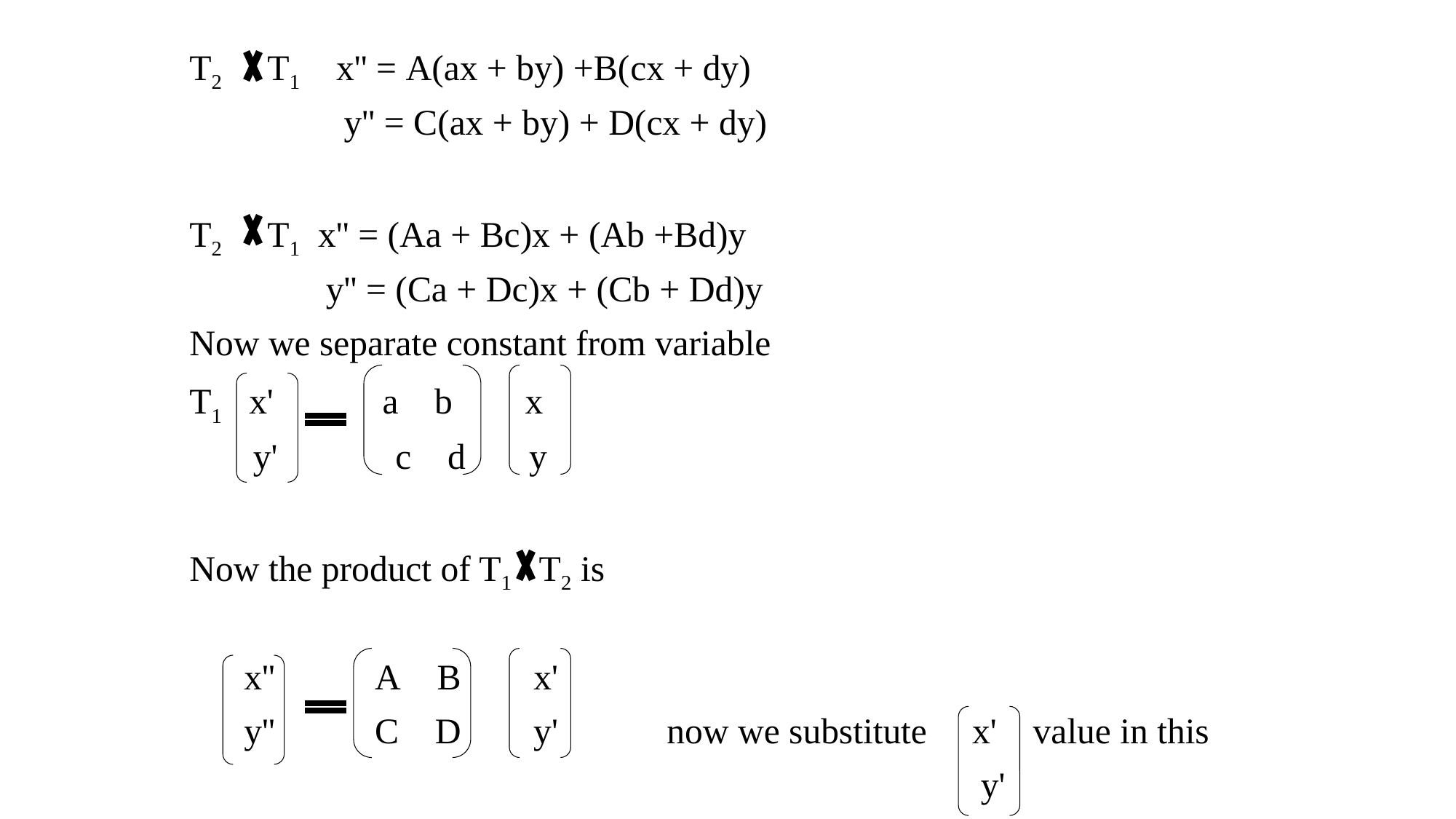

T2     T1    x'' = A(ax + by) +B(cx + dy)
                 y'' = C(ax + by) + D(cx + dy)

T2     T1  x'' = (Aa + Bc)x + (Ab +Bd)y
               y'' = (Ca + Dc)x + (Cb + Dd)y
Now we separate constant from variable
T1   x'            a    b        x
       y'             c    d       y

Now the product of T1   T2 is

      x''           A    B        x'
      y''           C    D        y'            now we substitute     x'    value in this
                                                                                       y'